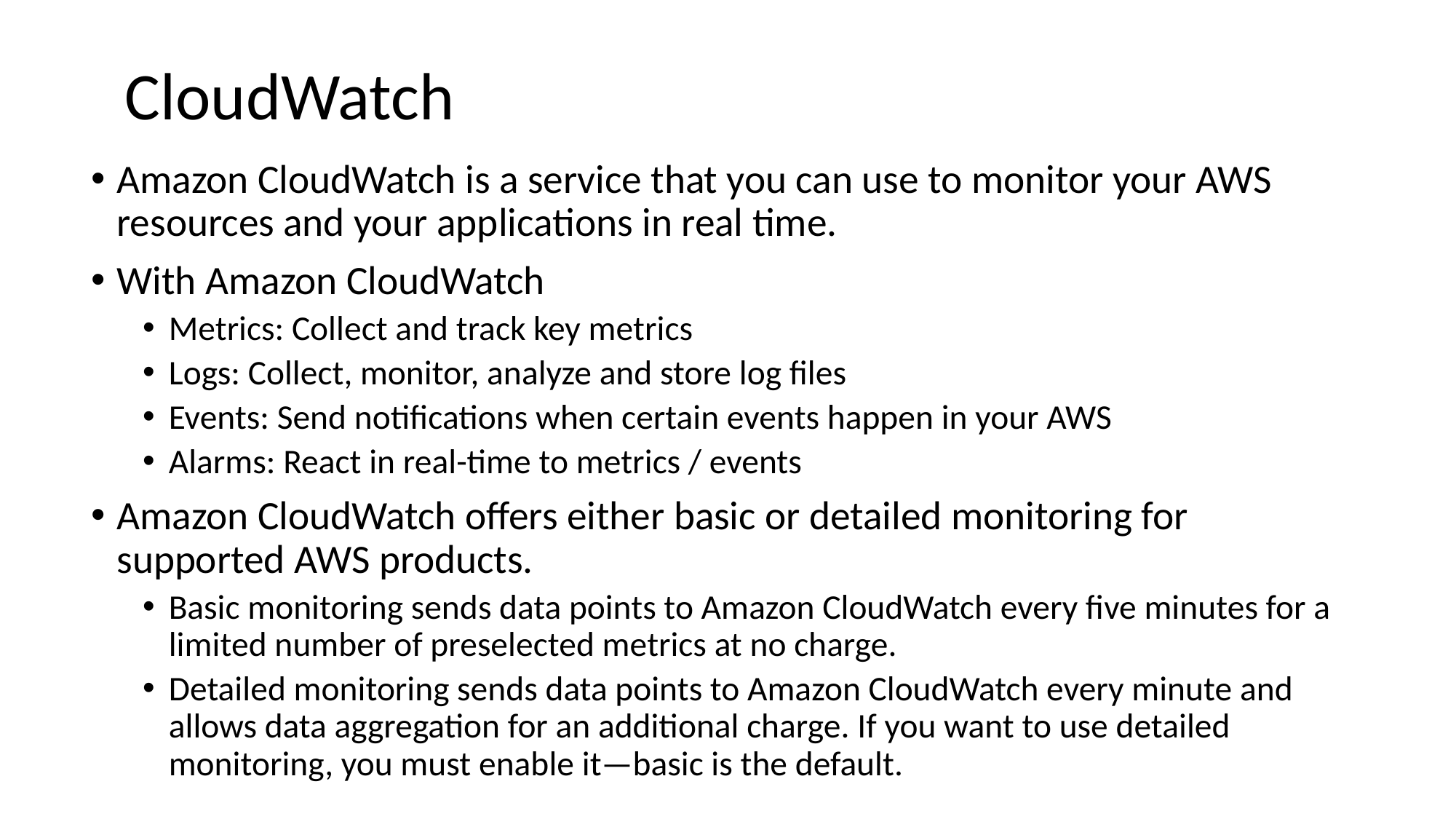

# CloudWatch
Amazon CloudWatch is a service that you can use to monitor your AWS resources and your applications in real time.
With Amazon CloudWatch
Metrics: Collect and track key metrics
Logs: Collect, monitor, analyze and store log files
Events: Send notifications when certain events happen in your AWS
Alarms: React in real-time to metrics / events
Amazon CloudWatch offers either basic or detailed monitoring for supported AWS products.
Basic monitoring sends data points to Amazon CloudWatch every five minutes for a limited number of preselected metrics at no charge.
Detailed monitoring sends data points to Amazon CloudWatch every minute and allows data aggregation for an additional charge. If you want to use detailed monitoring, you must enable it—basic is the default.